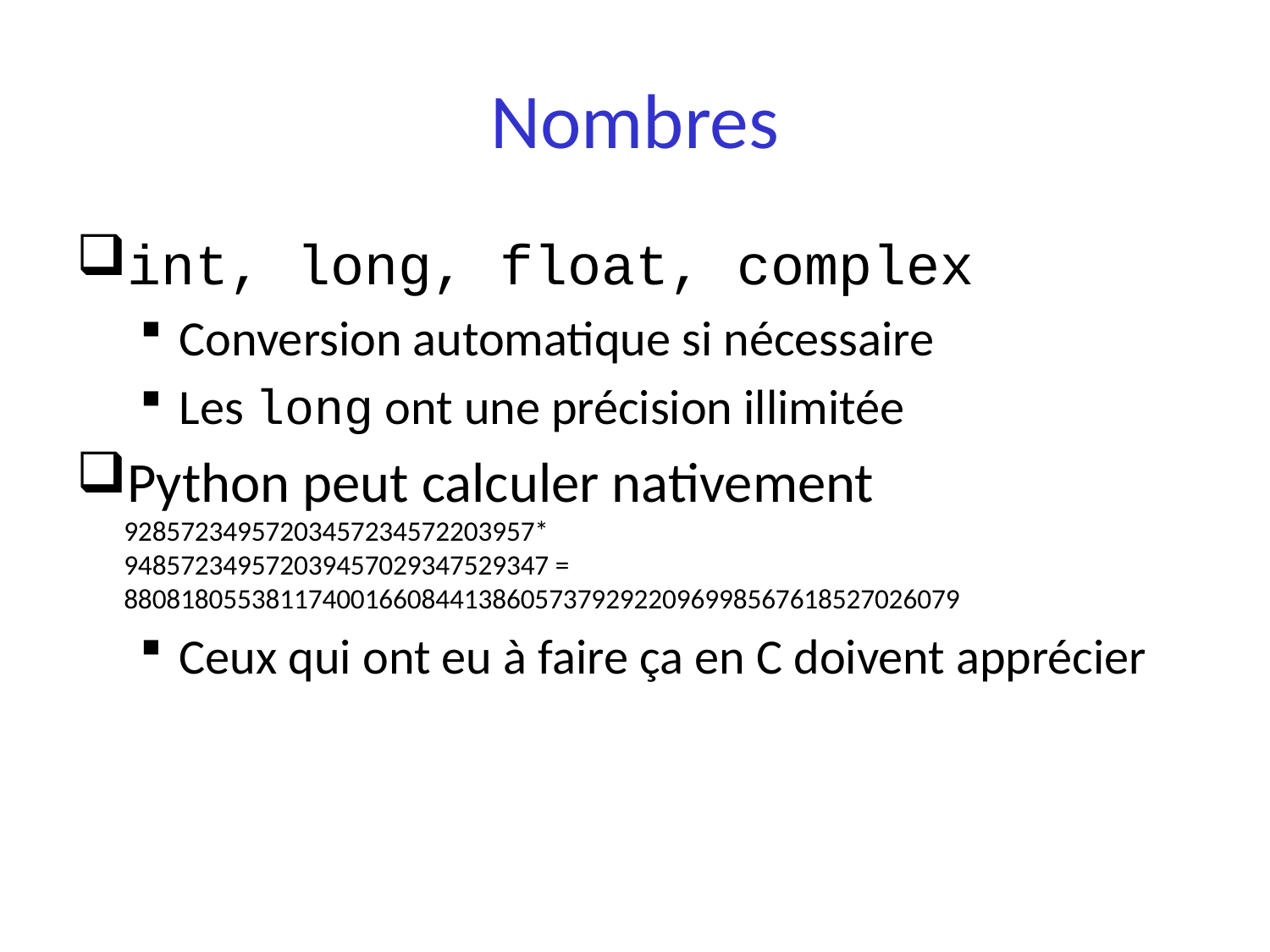

# Nombres
int, long, float, complex
Conversion automatique si nécessaire
Les long ont une précision illimitée
Python peut calculer nativement 92857234957203457234572203957*
948572349572039457029347529347 =
88081805538117400166084413860573792922096998567618527026079
Ceux qui ont eu à faire ça en C doivent apprécier